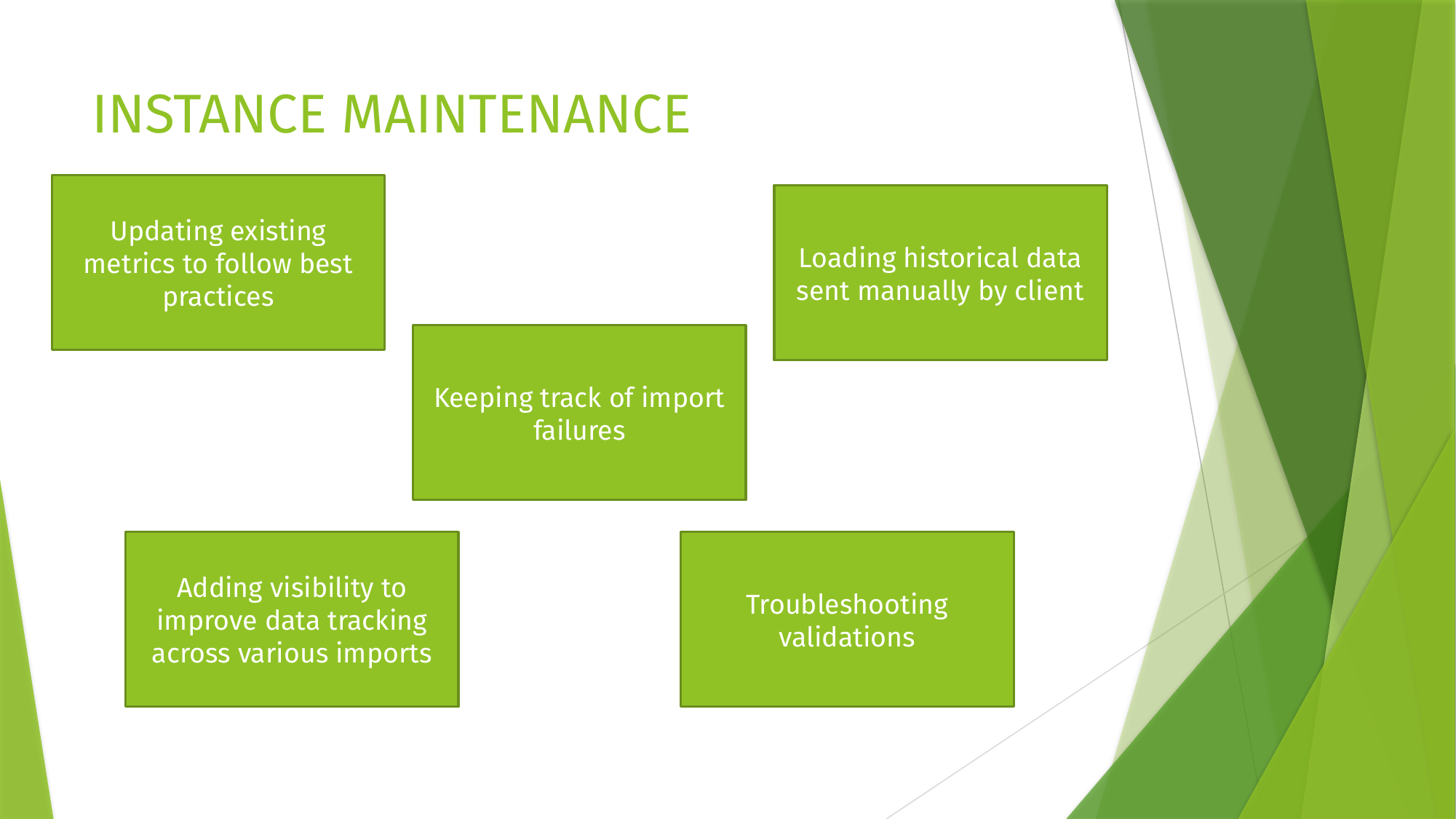

# INSTANCE MAINTENANCE
Updating existing metrics to follow best practices
Loading historical data sent manually by client
Keeping track of import failures
Troubleshooting validations
Adding visibility to improve data tracking across various imports